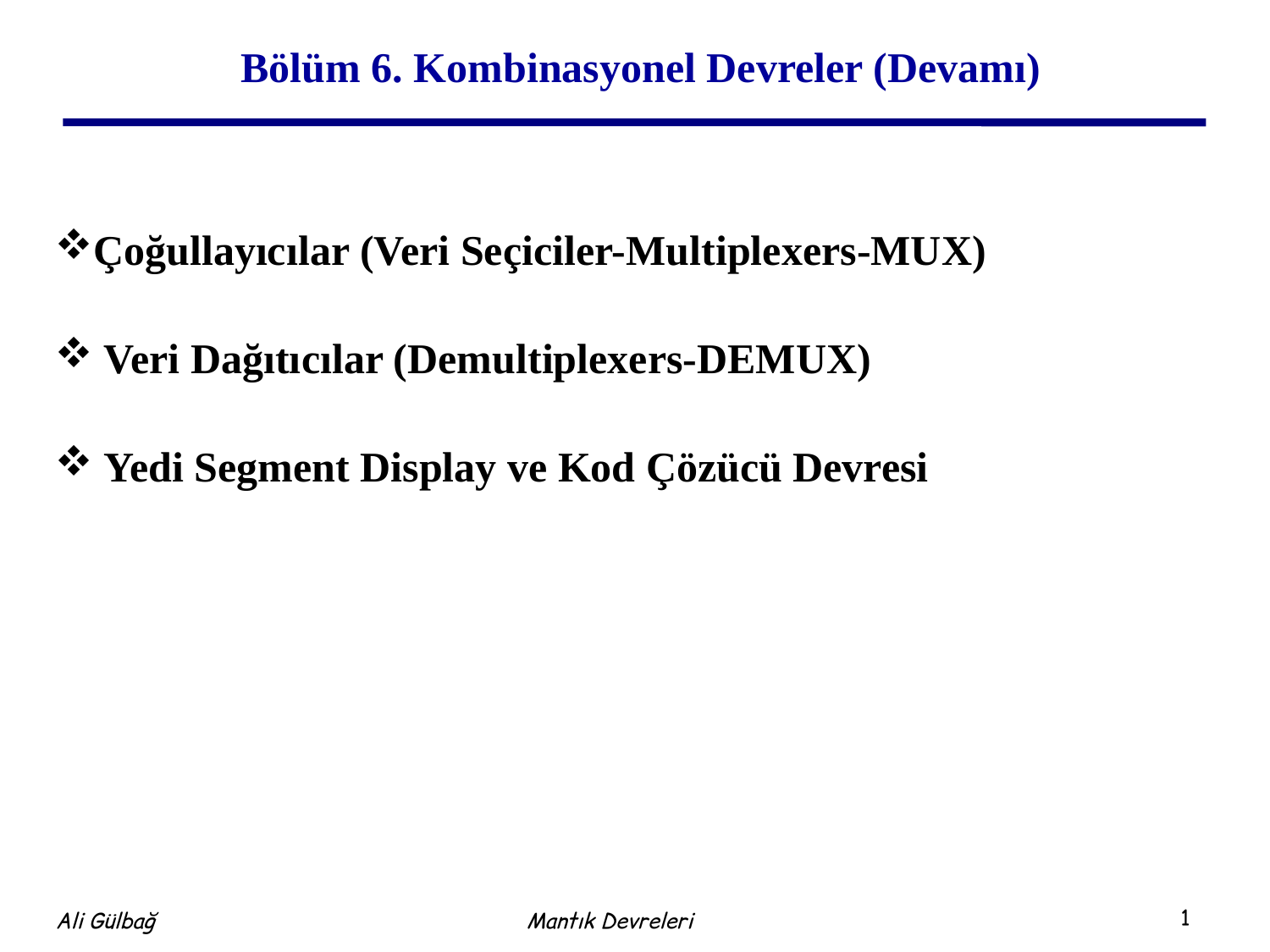

# Bölüm 6. Kombinasyonel Devreler (Devamı)

Çoğullayıcılar (Veri Seçiciler-Multiplexers-MUX)

 Veri Dağıtıcılar (Demultiplexers-DEMUX)

 Yedi Segment Display ve Kod Çözücü Devresi
Mantık Devreleri